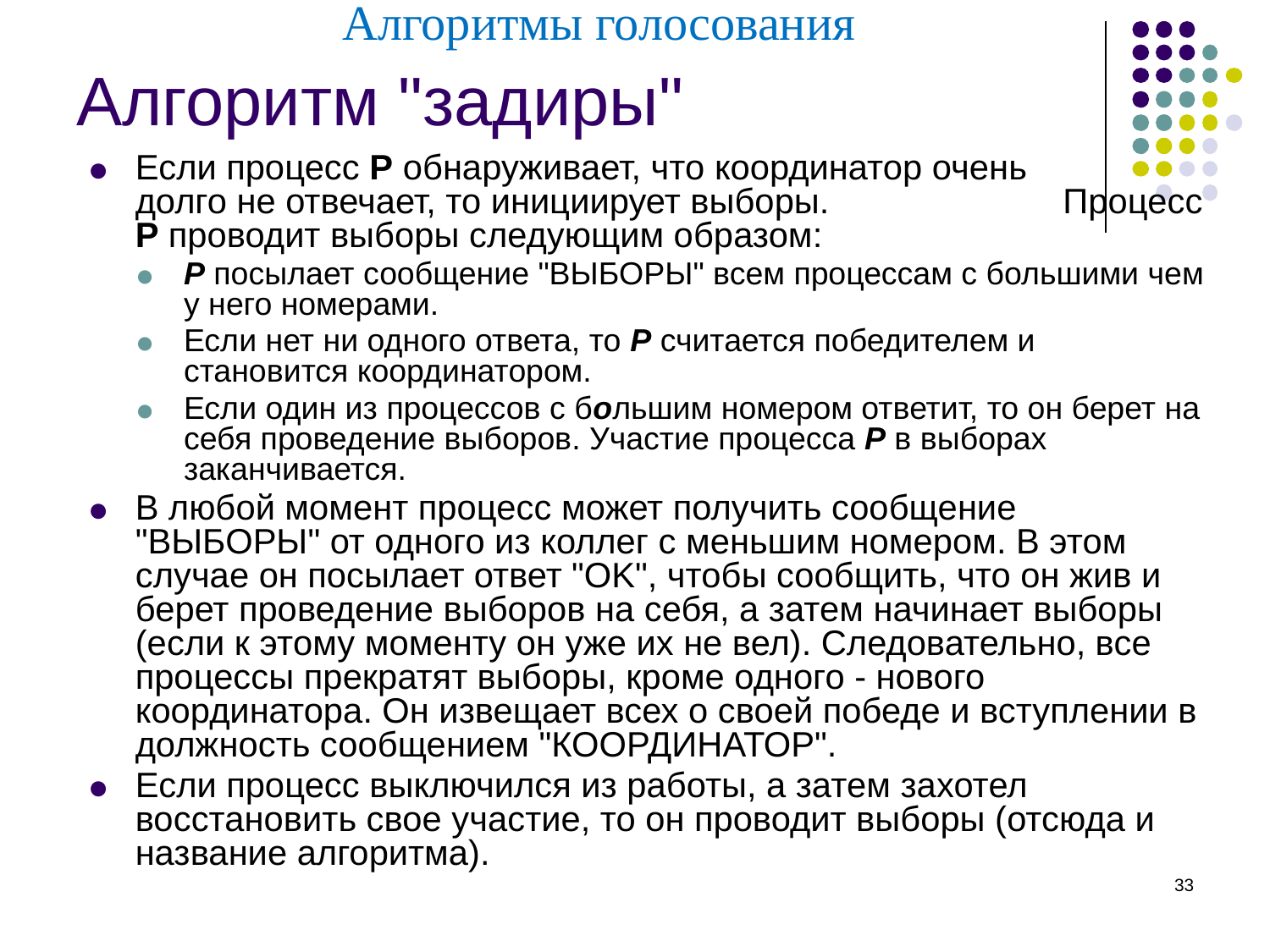

Алгоритмы голосования
# Алгоритм "задиры"
Если процесс P обнаруживает, что координатор очень          долго не отвечает, то инициирует выборы.                        Процесс P проводит выборы следующим образом:
P посылает сообщение "ВЫБОРЫ" всем процессам с большими чем у него номерами.
Если нет ни одного ответа, то P считается победителем и становится координатором.
Если один из процессов с большим номером ответит, то он берет на себя проведение выборов. Участие процесса P в выборах заканчивается.
В любой момент процесс может получить сообщение "ВЫБОРЫ" от одного из коллег с меньшим номером. В этом случае он посылает ответ "OK", чтобы сообщить, что он жив и берет проведение выборов на себя, а затем начинает выборы (если к этому моменту он уже их не вел). Следовательно, все процессы прекратят выборы, кроме одного - нового координатора. Он извещает всех о своей победе и вступлении в должность сообщением "КООРДИНАТОР".
Если процесс выключился из работы, а затем захотел восстановить свое участие, то он проводит выборы (отсюда и название алгоритма).
33